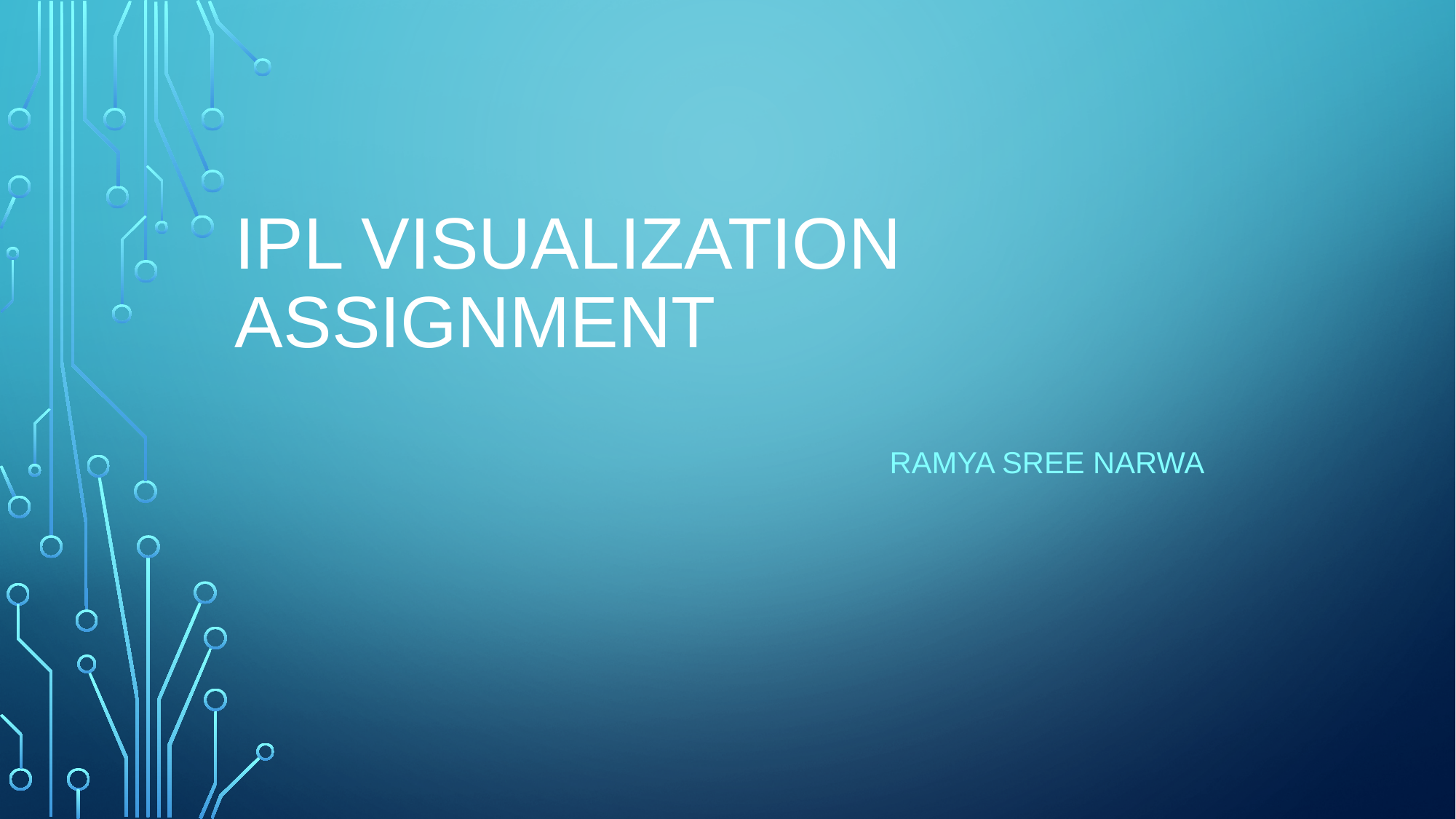

# IPL VISUALIZATION ASSIGNMENT
						RAMYA SREE NARWA